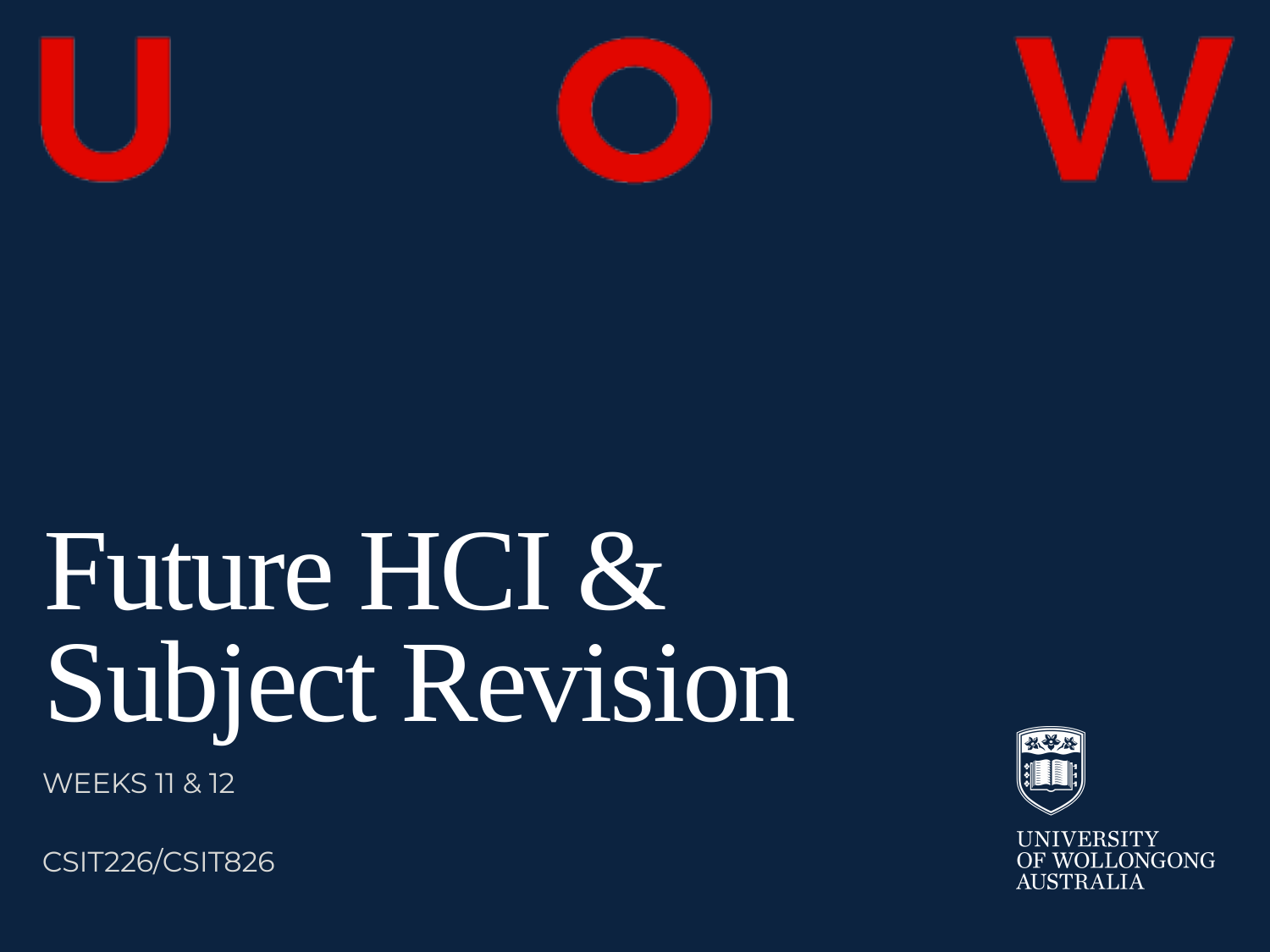

# Future HCI & Subject Revision
WEEKS 11 & 12

CSIT226/CSIT826